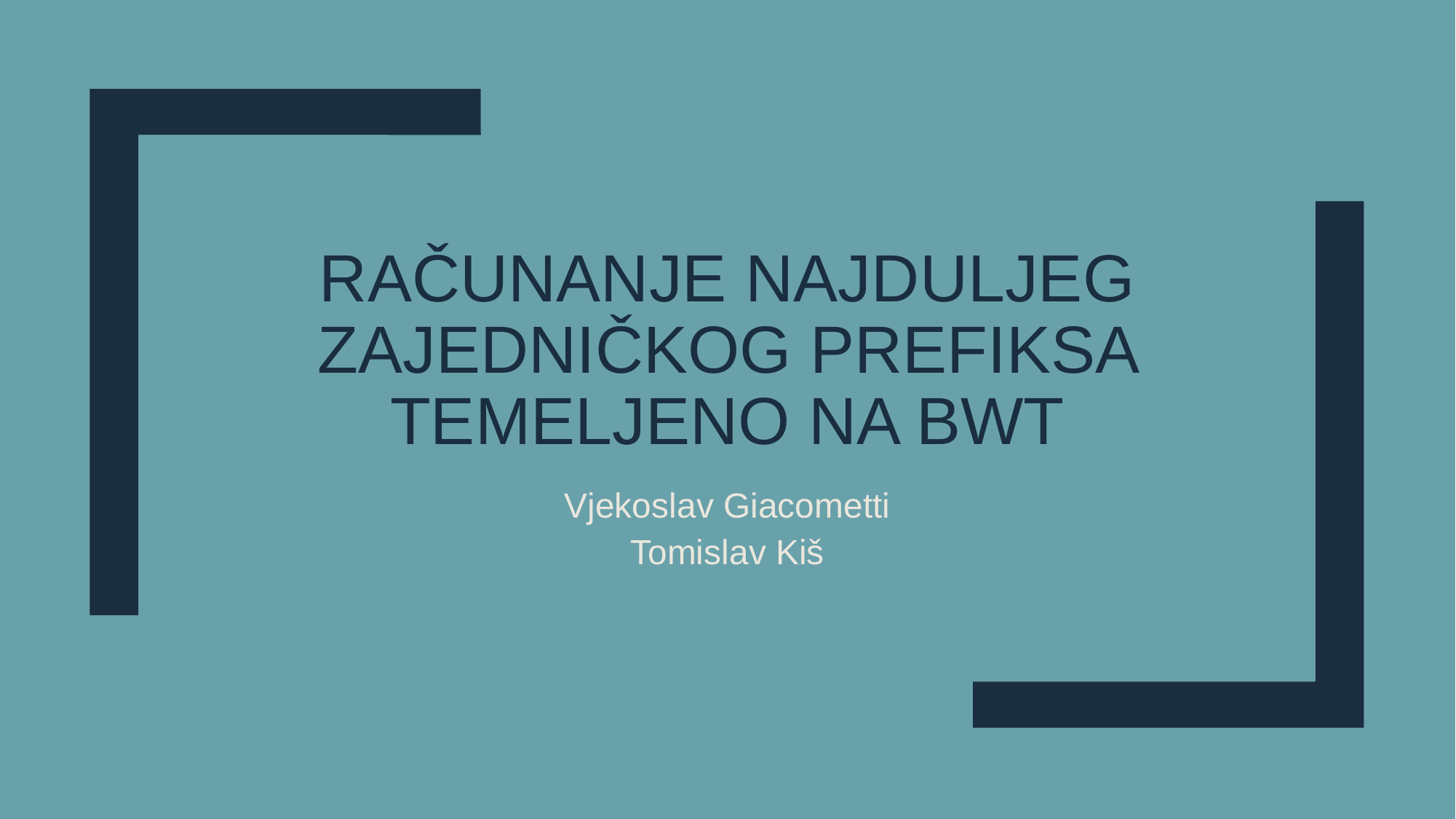

# Računanje najduljeg zajedničkog prefiksa temeljeno na bwt
Vjekoslav Giacometti
Tomislav Kiš